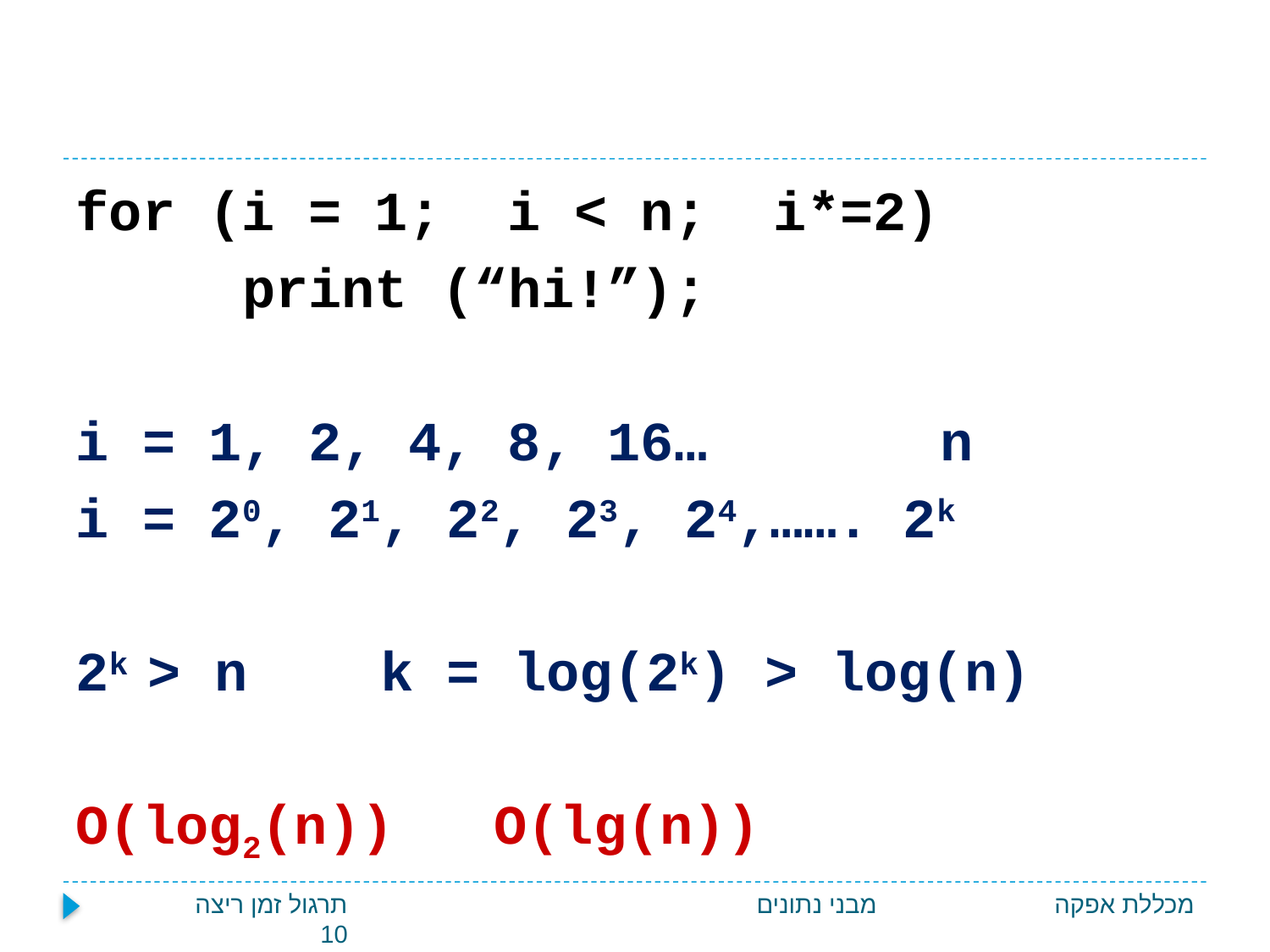

#
for (i = 1;  i < n;  i*=2)
     print (“hi!”);

i = 1, 2, 4, 8, 16…       n
i = 20, 21, 22, 23, 24,……. 2k

2k > n    k = log(2k) > log(n)

O(log2(n))   O(lg(n))
תרגול זמן ריצה           10
מבני נתונים
מכללת אפקה